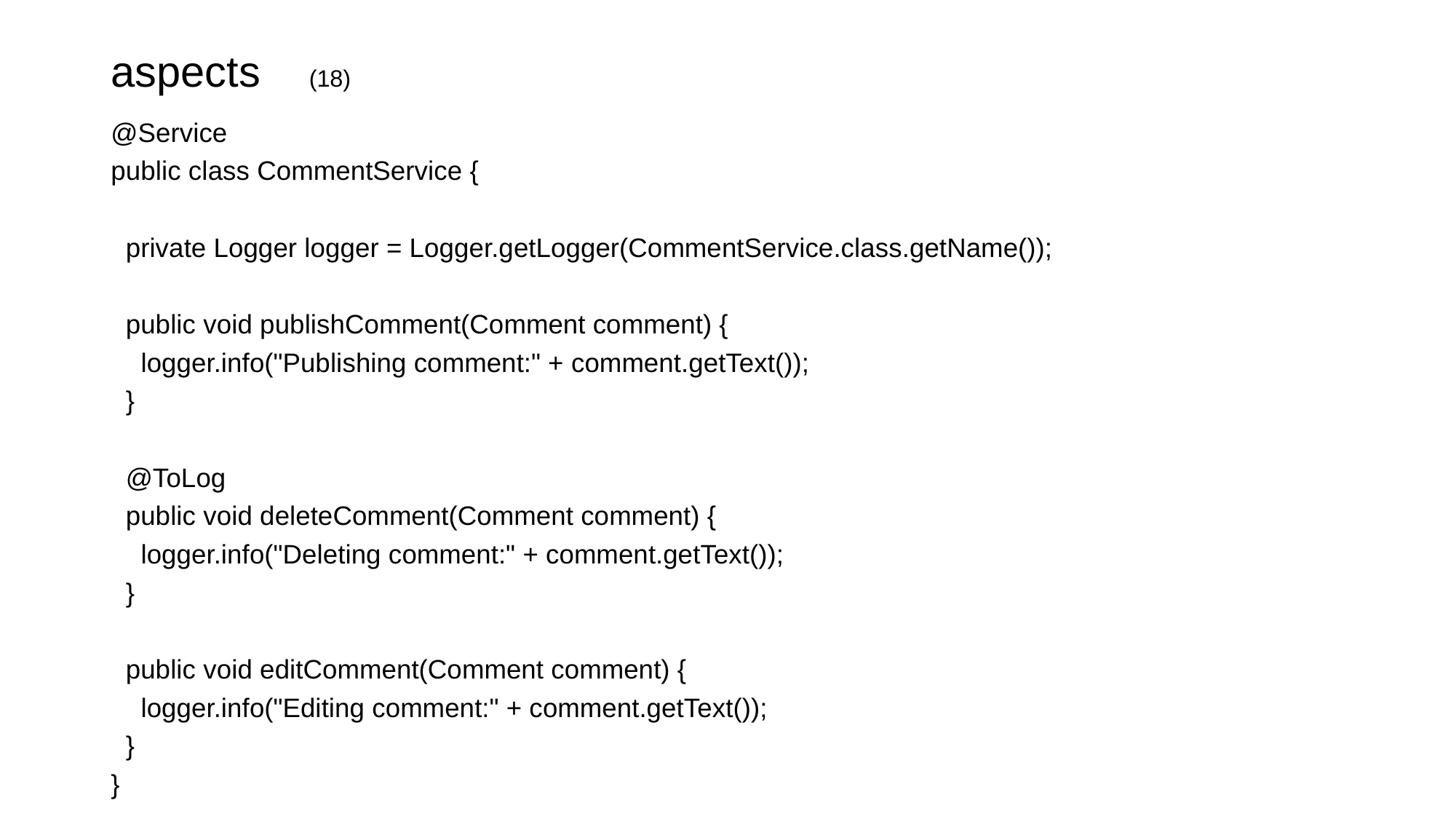

# aspects    (18)
@Service
public class CommentService {

  private Logger logger = Logger.getLogger(CommentService.class.getName());

  public void publishComment(Comment comment) {
    logger.info("Publishing comment:" + comment.getText());
  }

  @ToLog
  public void deleteComment(Comment comment) {
    logger.info("Deleting comment:" + comment.getText());
  }

  public void editComment(Comment comment) {
    logger.info("Editing comment:" + comment.getText());
  }
}